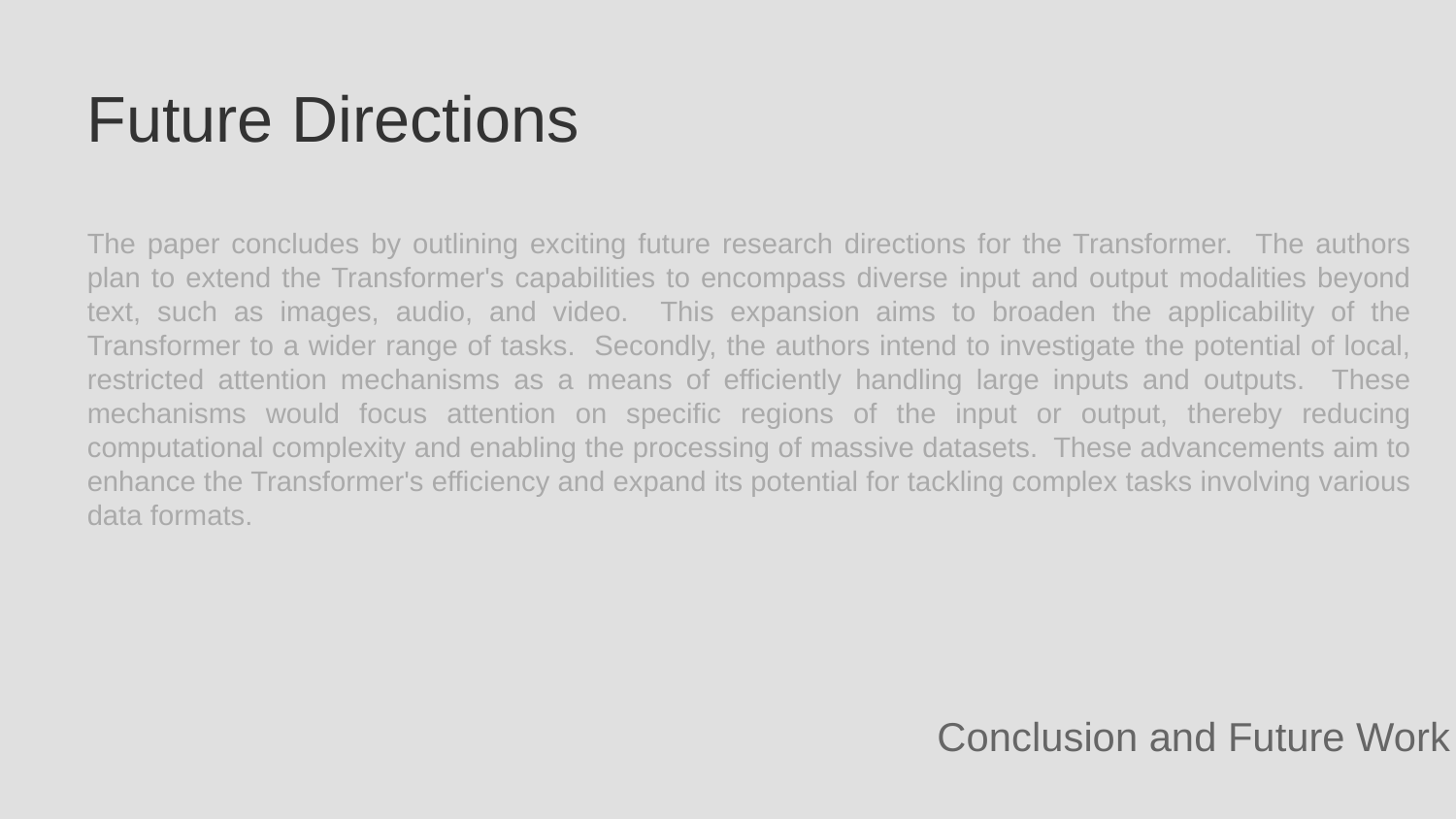

Future Directions
The paper concludes by outlining exciting future research directions for the Transformer.  The authors plan to extend the Transformer's capabilities to encompass diverse input and output modalities beyond text, such as images, audio, and video.  This expansion aims to broaden the applicability of the Transformer to a wider range of tasks.  Secondly, the authors intend to investigate the potential of local, restricted attention mechanisms as a means of efficiently handling large inputs and outputs.  These mechanisms would focus attention on specific regions of the input or output, thereby reducing computational complexity and enabling the processing of massive datasets.  These advancements aim to enhance the Transformer's efficiency and expand its potential for tackling complex tasks involving various data formats.
Conclusion and Future Work